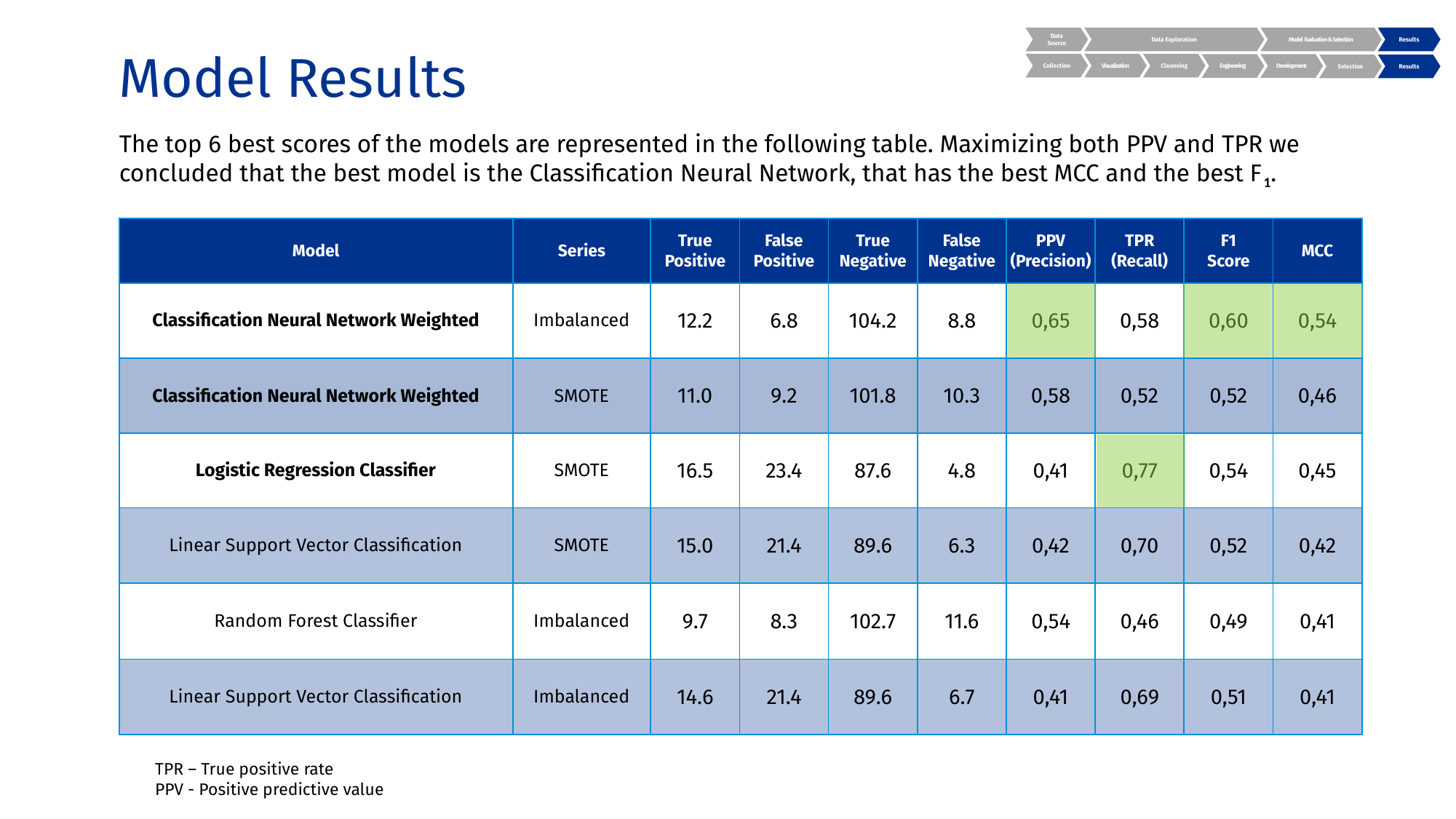

Data
Source
Data Exploration
Model  Evaluation & Selection
Results
Collection
Visualization
Cleansing
Engineering
Development
Selection
Results
# Model Results
The top 6 best scores of the models are represented in the following table. Maximizing both PPV and TPR we concluded that the best model is the Classification Neural Network, that has the best MCC and the best F1.
| Model | Series | True Positive | False Positive | True Negative | False Negative | PPV (Precision) | TPR (Recall) | F1 Score | MCC |
| --- | --- | --- | --- | --- | --- | --- | --- | --- | --- |
| Classification Neural Network Weighted | Imbalanced | 12.2 | 6.8 | 104.2 | 8.8 | 0,65 | 0,58 | 0,60 | 0,54 |
| Classification Neural Network Weighted | SMOTE | 11.0 | 9.2 | 101.8 | 10.3 | 0,58 | 0,52 | 0,52 | 0,46 |
| Logistic Regression Classifier | SMOTE | 16.5 | 23.4 | 87.6 | 4.8 | 0,41 | 0,77 | 0,54 | 0,45 |
| Linear Support Vector Classification | SMOTE | 15.0 | 21.4 | 89.6 | 6.3 | 0,42 | 0,70 | 0,52 | 0,42 |
| Random Forest Classifier | Imbalanced | 9.7 | 8.3 | 102.7 | 11.6 | 0,54 | 0,46 | 0,49 | 0,41 |
| Linear Support Vector Classification | Imbalanced | 14.6 | 21.4 | 89.6 | 6.7 | 0,41 | 0,69 | 0,51 | 0,41 |

TPR – True positive rate
PPV - Positive predictive value